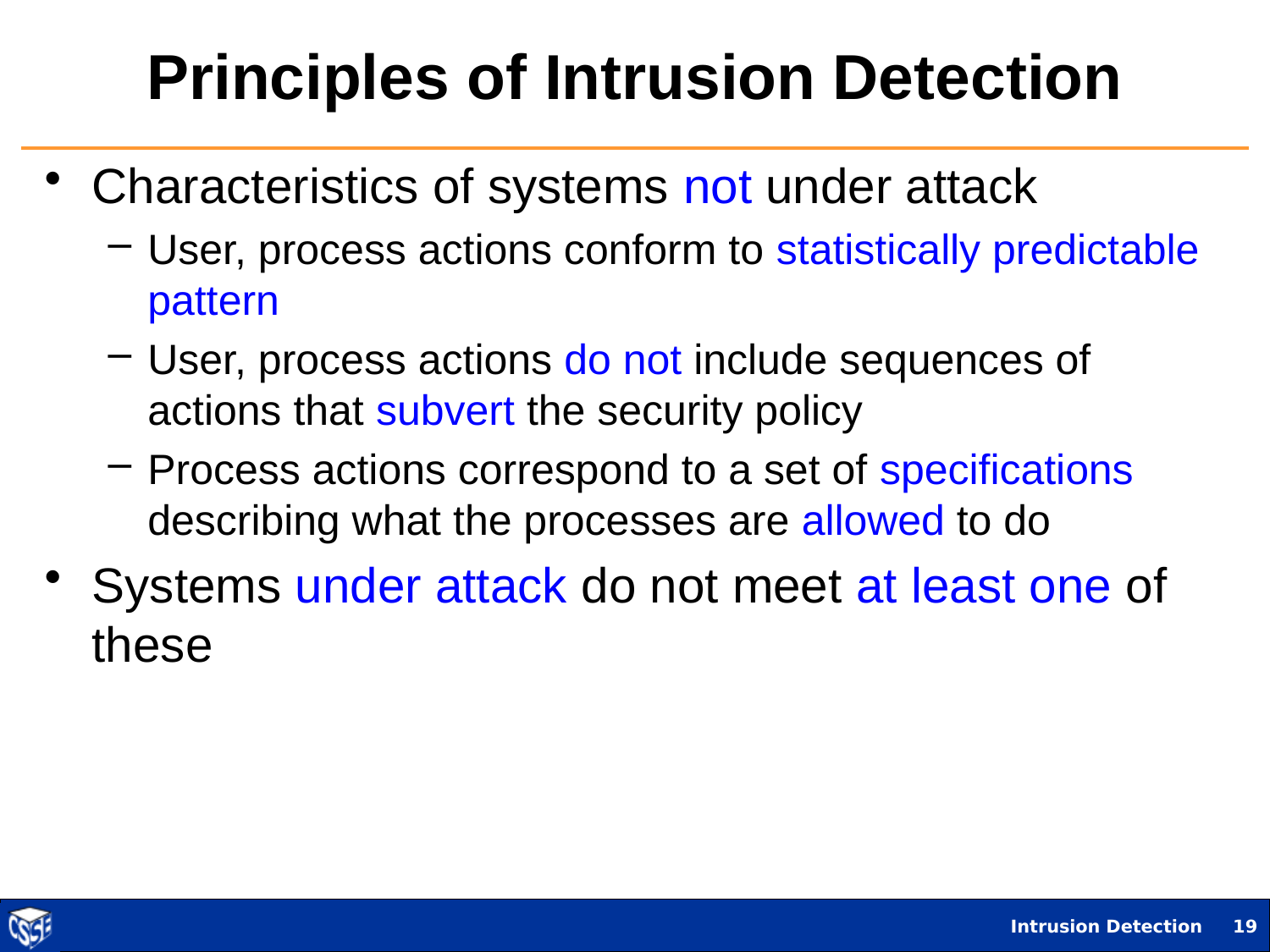

# Principles of Intrusion Detection
Characteristics of systems not under attack
User, process actions conform to statistically predictable pattern
User, process actions do not include sequences of actions that subvert the security policy
Process actions correspond to a set of specifications describing what the processes are allowed to do
Systems under attack do not meet at least one of these